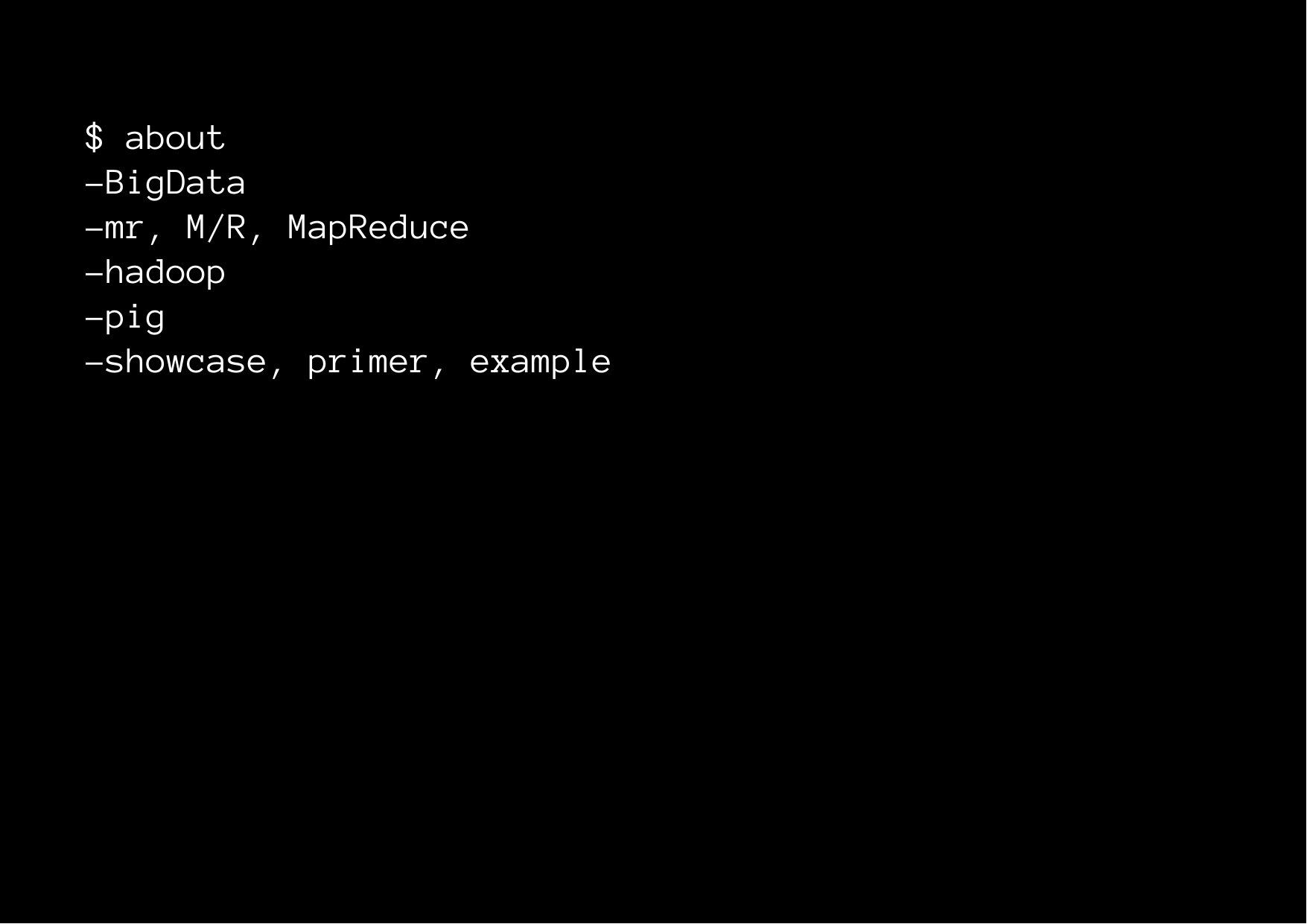

$ about
-BigData
-mr, M/R, MapReduce
-hadoop
-pig
-showcase, primer, example